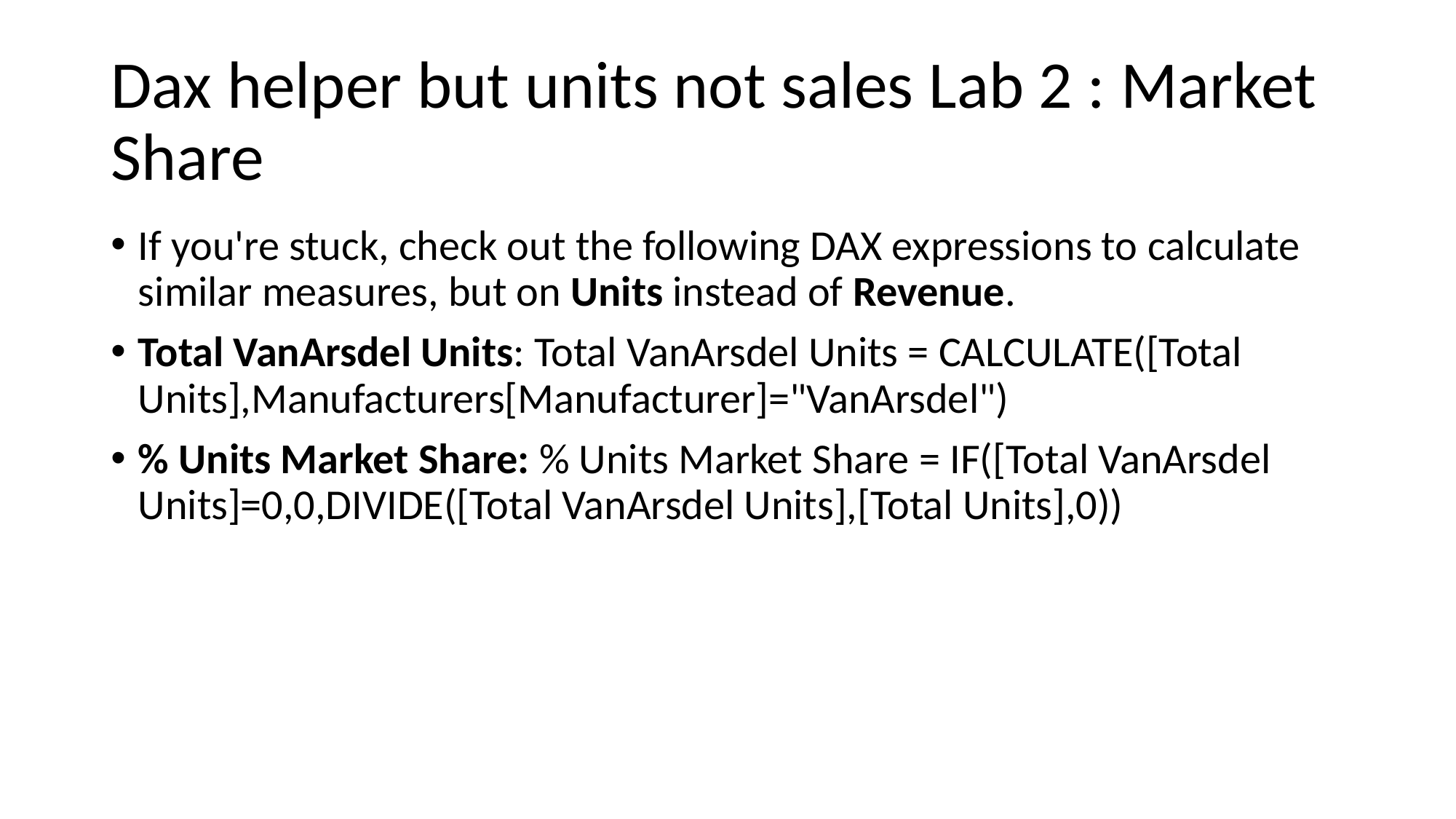

# Dax helper but units not sales Lab 2 : Market Share
If you're stuck, check out the following DAX expressions to calculate similar measures, but on Units instead of Revenue.
Total VanArsdel Units: Total VanArsdel Units = CALCULATE([Total Units],Manufacturers[Manufacturer]="VanArsdel")
% Units Market Share: % Units Market Share = IF([Total VanArsdel Units]=0,0,DIVIDE([Total VanArsdel Units],[Total Units],0))